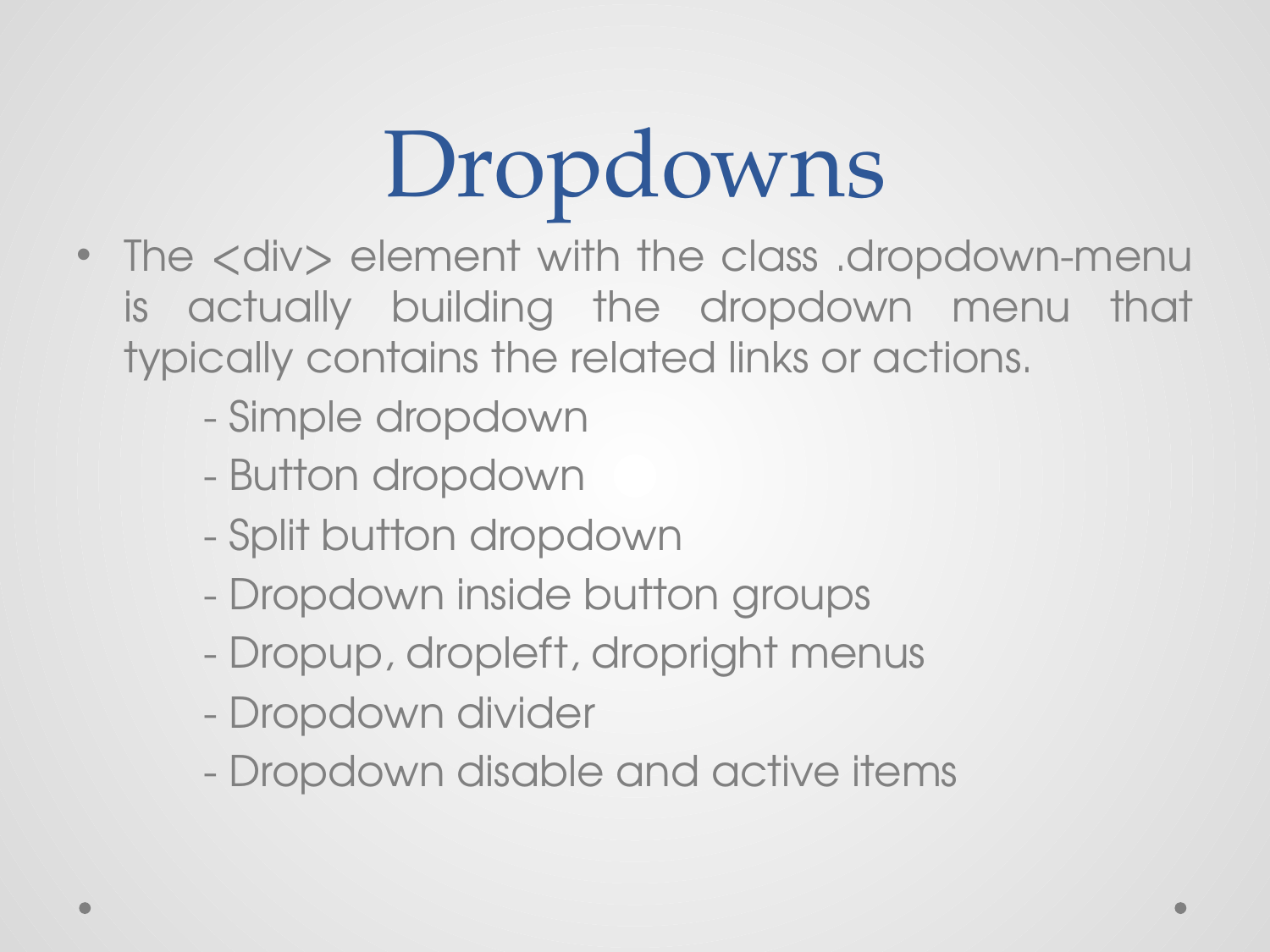

# Dropdowns
The <div> element with the class .dropdown-menu is actually building the dropdown menu that typically contains the related links or actions.
	- Simple dropdown
	- Button dropdown
	- Split button dropdown
	- Dropdown inside button groups
	- Dropup, dropleft, dropright menus
	- Dropdown divider
	- Dropdown disable and active items